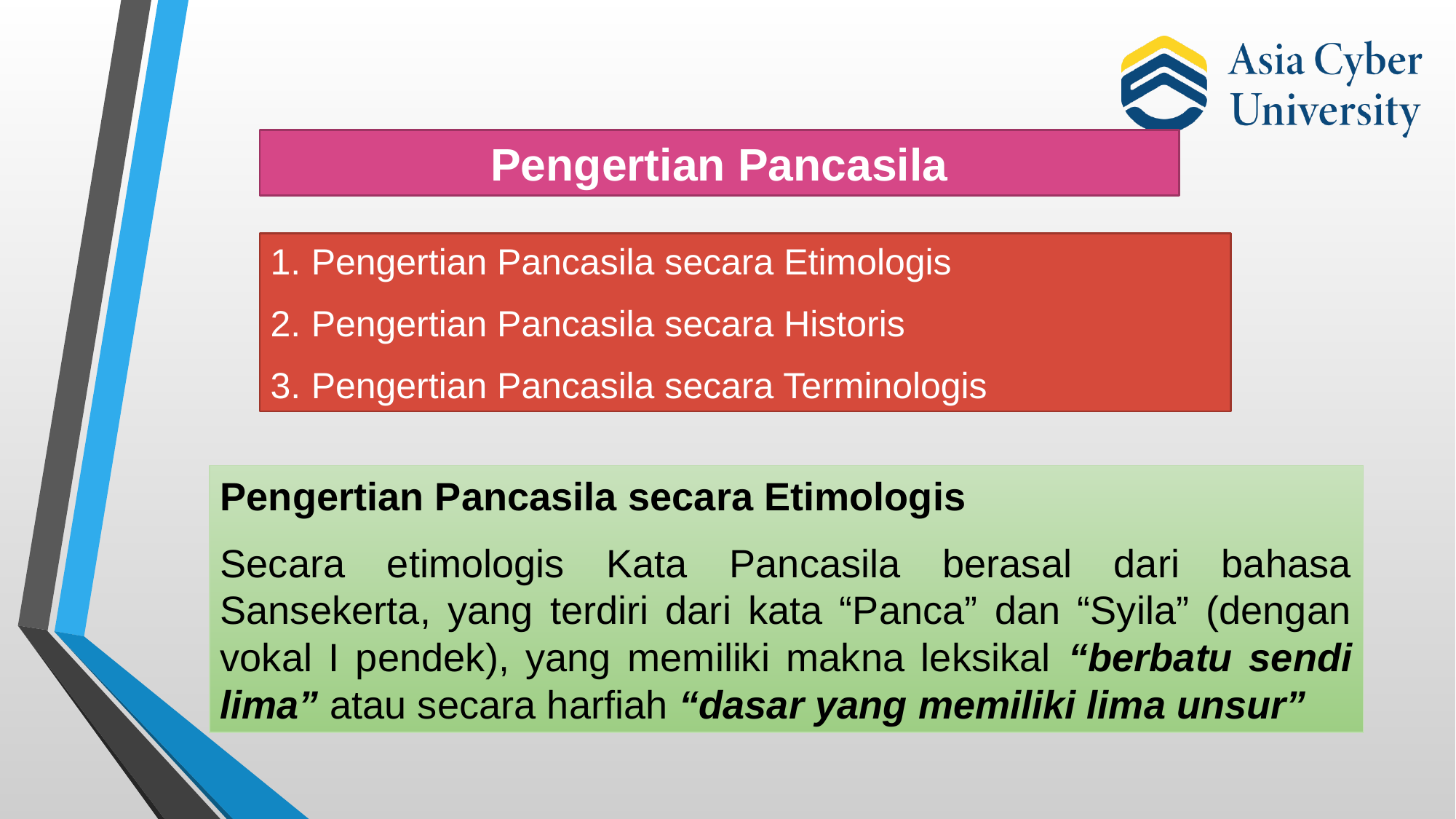

Pengertian Pancasila
Pengertian Pancasila secara Etimologis
Pengertian Pancasila secara Historis
Pengertian Pancasila secara Terminologis
Pengertian Pancasila secara Etimologis
Secara etimologis Kata Pancasila berasal dari bahasa Sansekerta, yang terdiri dari kata “Panca” dan “Syila” (dengan vokal I pendek), yang memiliki makna leksikal “berbatu sendi lima” atau secara harfiah “dasar yang memiliki lima unsur”